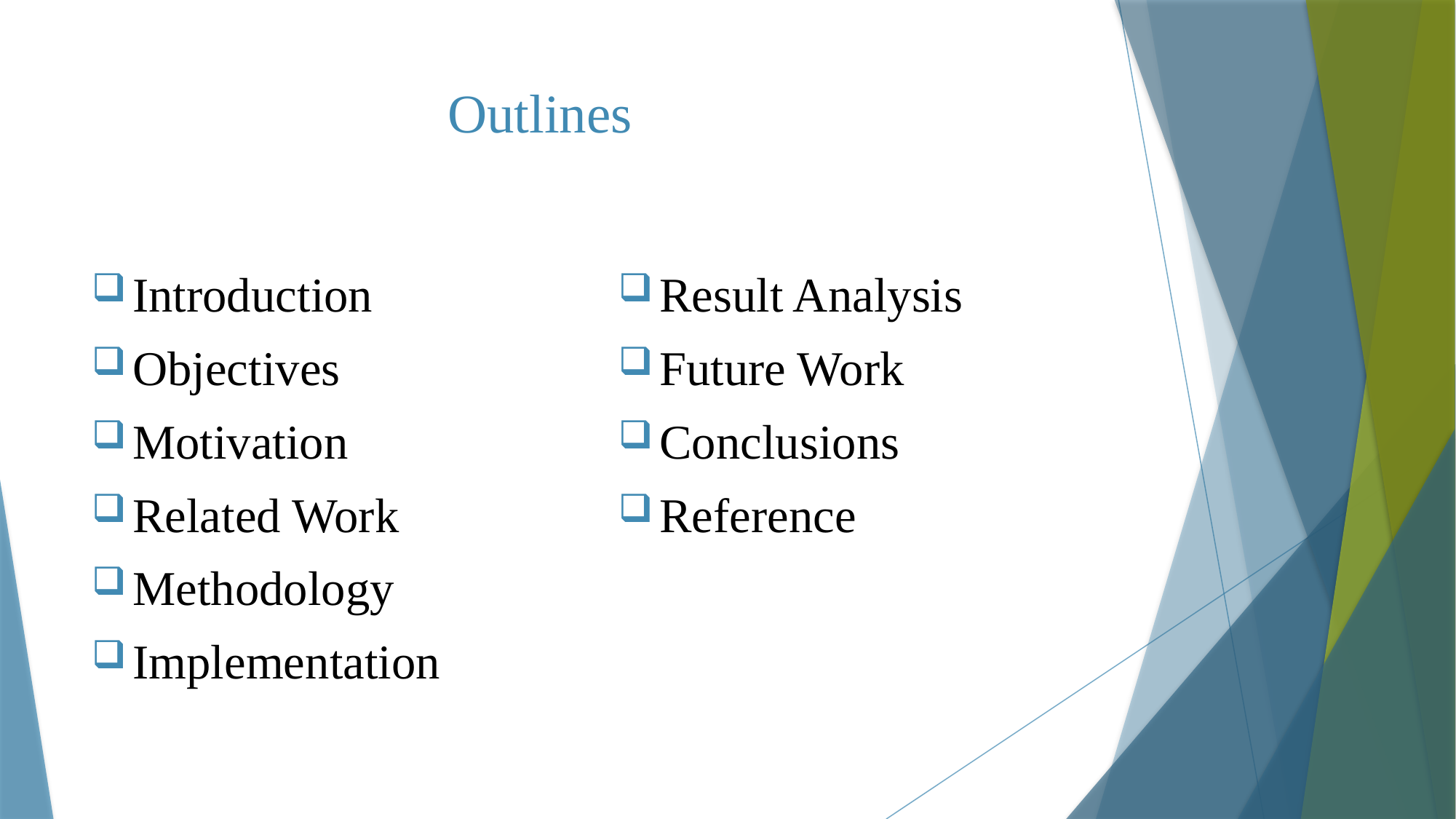

# Outlines
Introduction
Objectives
Motivation
Related Work
Methodology
Implementation

Result Analysis
Future Work
Conclusions
Reference